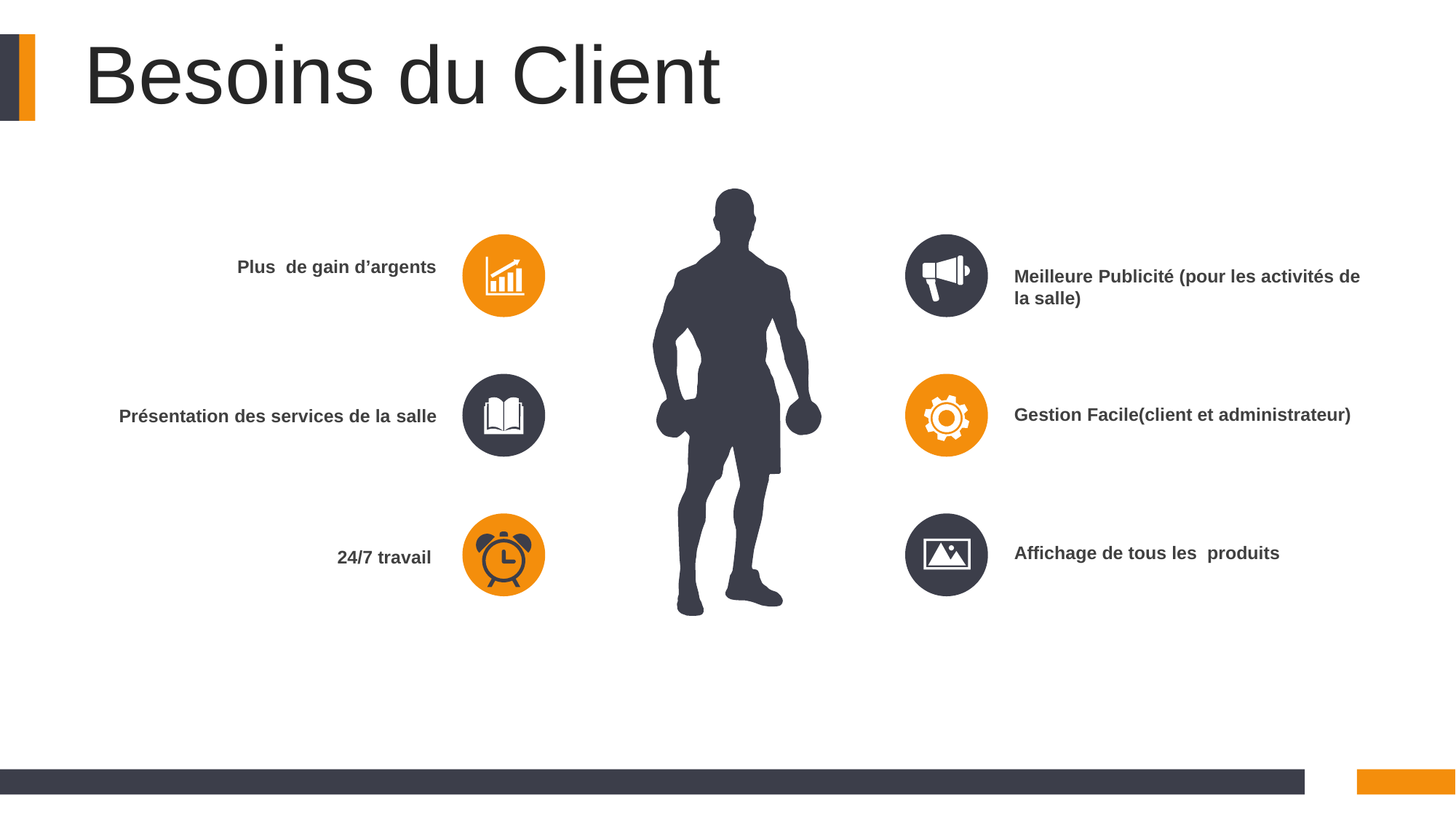

Besoins du Client

Plus  de gain d’argents

Meilleure Publicité (pour les activités de la salle)

Gestion Facile(client et administrateur)
Présentation des services de la salle

Affichage de tous les  produits

24/7 travail